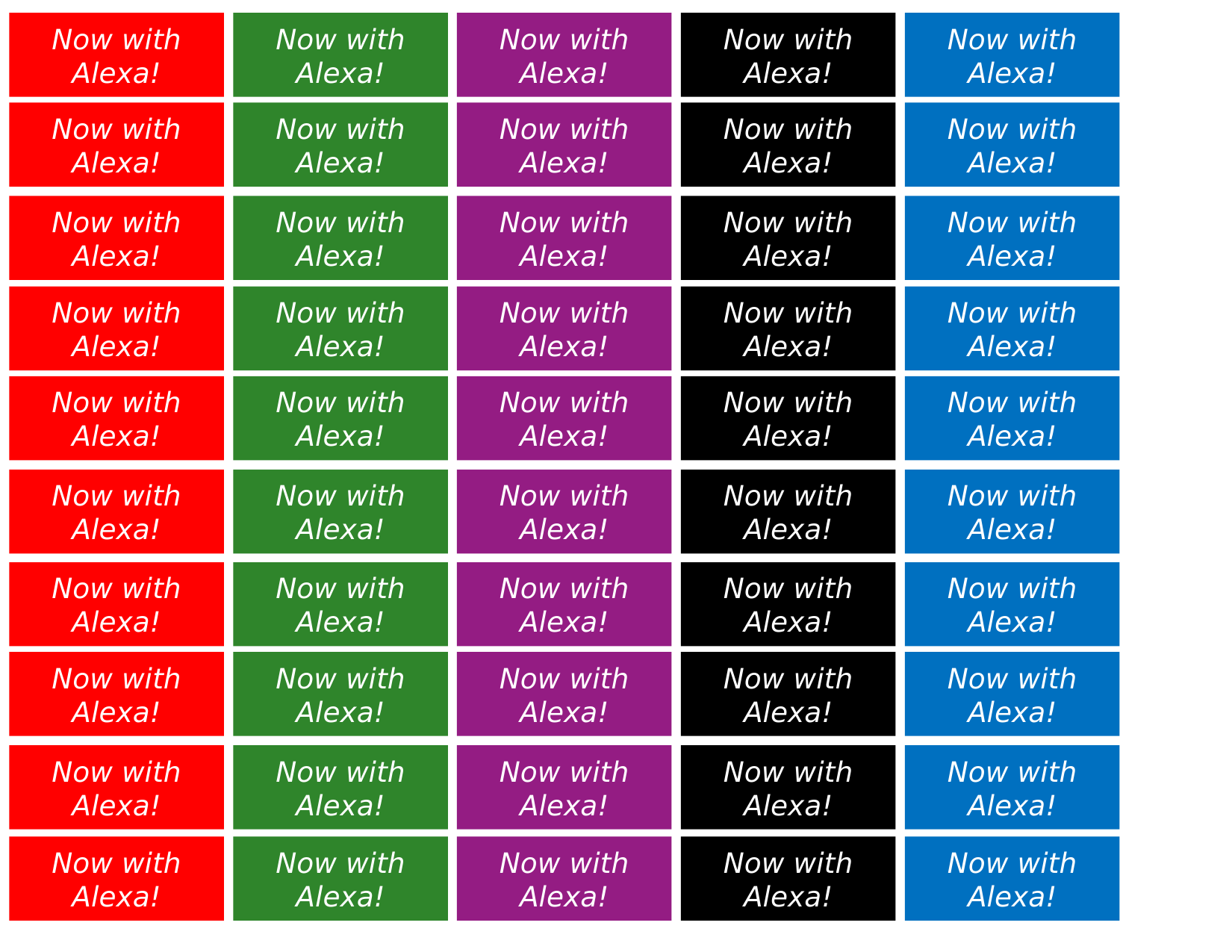

Now with
Alexa!
Now with
Alexa!
Now with
Alexa!
Now with
Alexa!
Now with
Alexa!
Now with
Alexa!
Now with
Alexa!
Now with
Alexa!
Now with
Alexa!
Now with
Alexa!
Now with
Alexa!
Now with
Alexa!
Now with
Alexa!
Now with
Alexa!
Now with
Alexa!
Now with
Alexa!
Now with
Alexa!
Now with
Alexa!
Now with
Alexa!
Now with
Alexa!
Now with
Alexa!
Now with
Alexa!
Now with
Alexa!
Now with
Alexa!
Now with
Alexa!
Now with
Alexa!
Now with
Alexa!
Now with
Alexa!
Now with
Alexa!
Now with
Alexa!
Now with
Alexa!
Now with
Alexa!
Now with
Alexa!
Now with
Alexa!
Now with
Alexa!
Now with
Alexa!
Now with
Alexa!
Now with
Alexa!
Now with
Alexa!
Now with
Alexa!
Now with
Alexa!
Now with
Alexa!
Now with
Alexa!
Now with
Alexa!
Now with
Alexa!
Now with
Alexa!
Now with
Alexa!
Now with
Alexa!
Now with
Alexa!
Now with
Alexa!